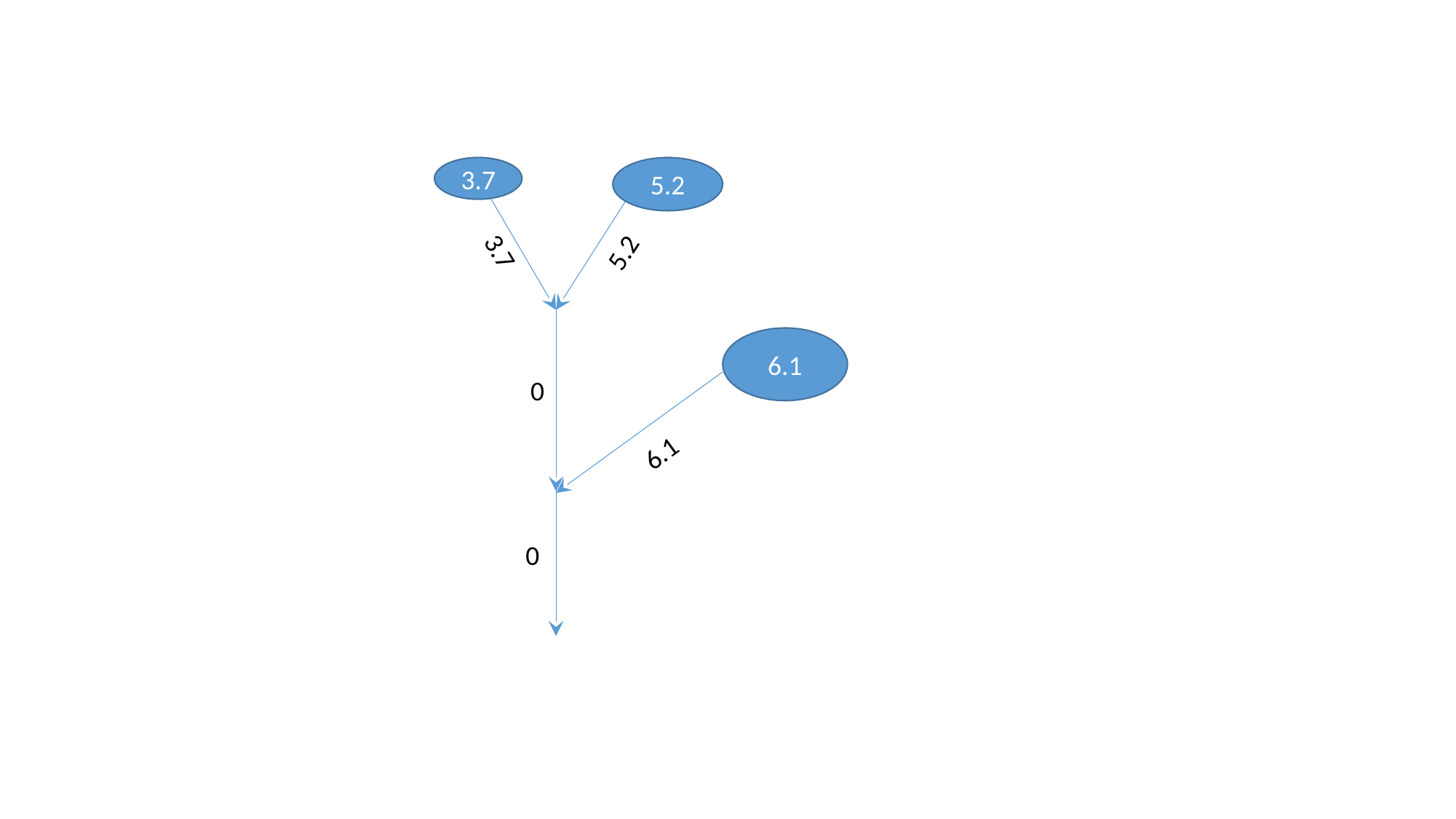

3.7
5.2
3.7
5.2
6.1
0
6.1
0